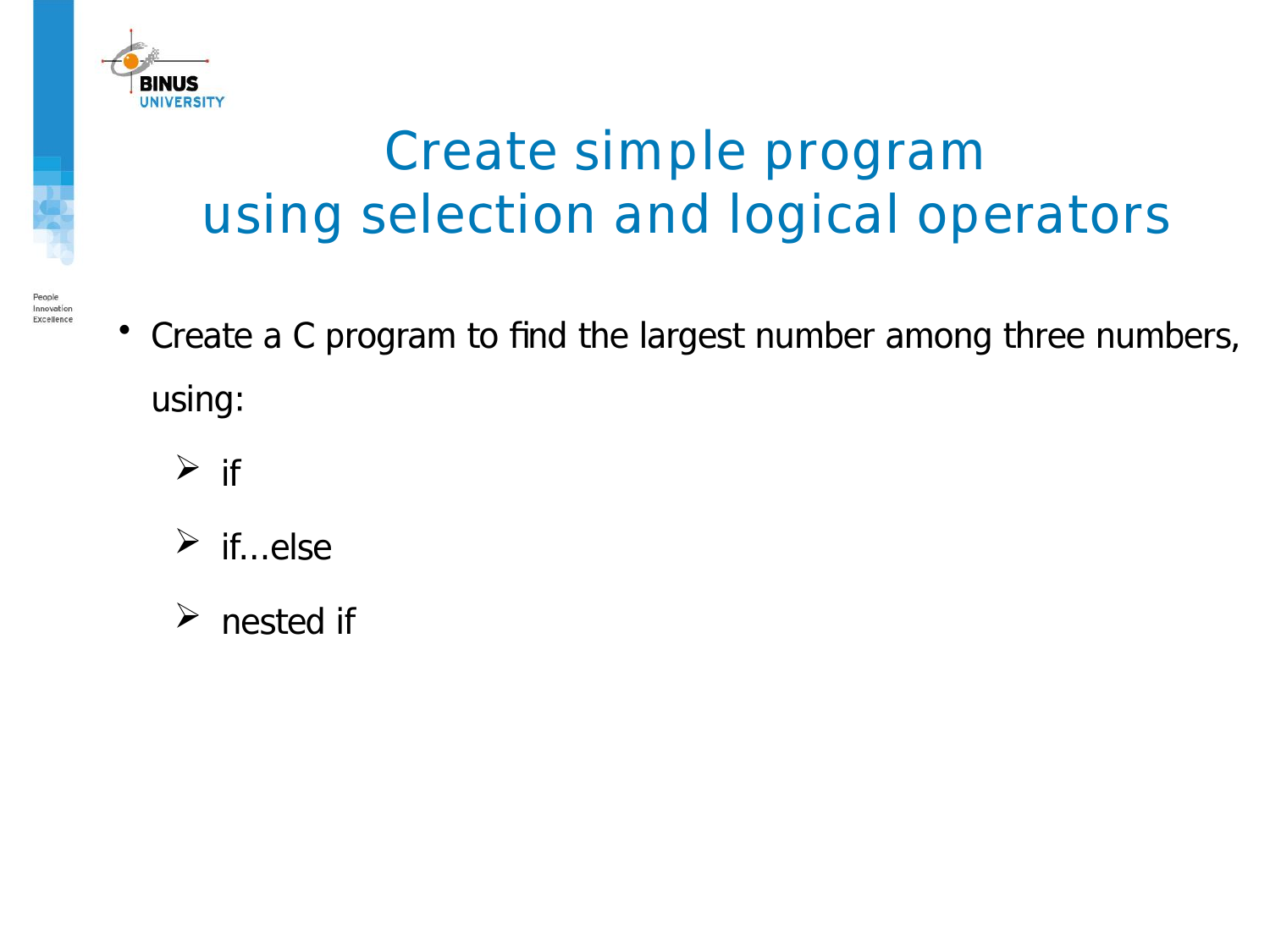

Create simple program
using selection and logical operators
Create a C program to find the largest number among three numbers,
using:
if
if...else
nested if